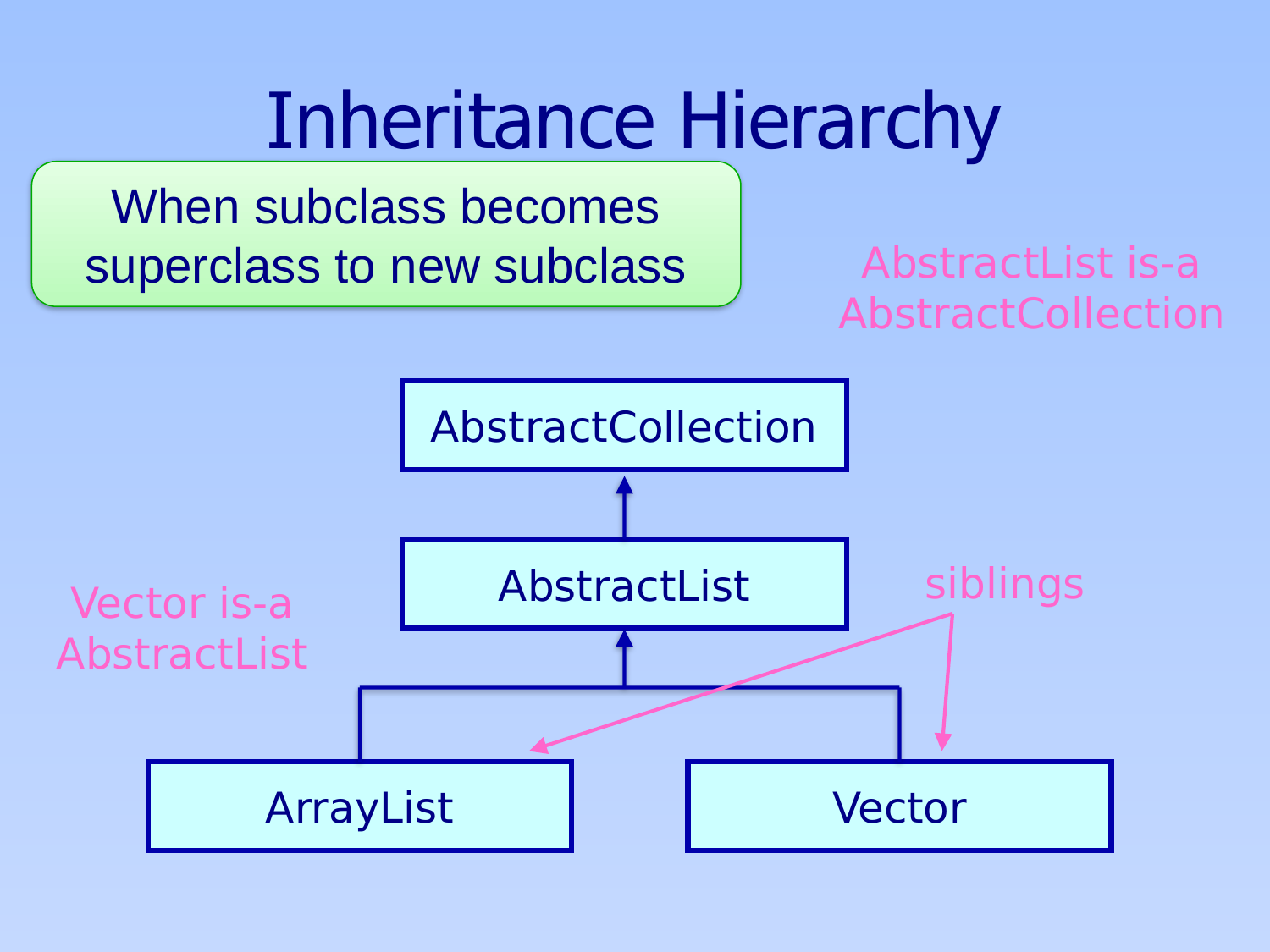

# Inheritance Hierarchy
When subclass becomes superclass to new subclass
AbstractList is-a AbstractCollection
AbstractCollection

AbstractList

ArrayList
Vector
siblings

Vector is-a AbstractList